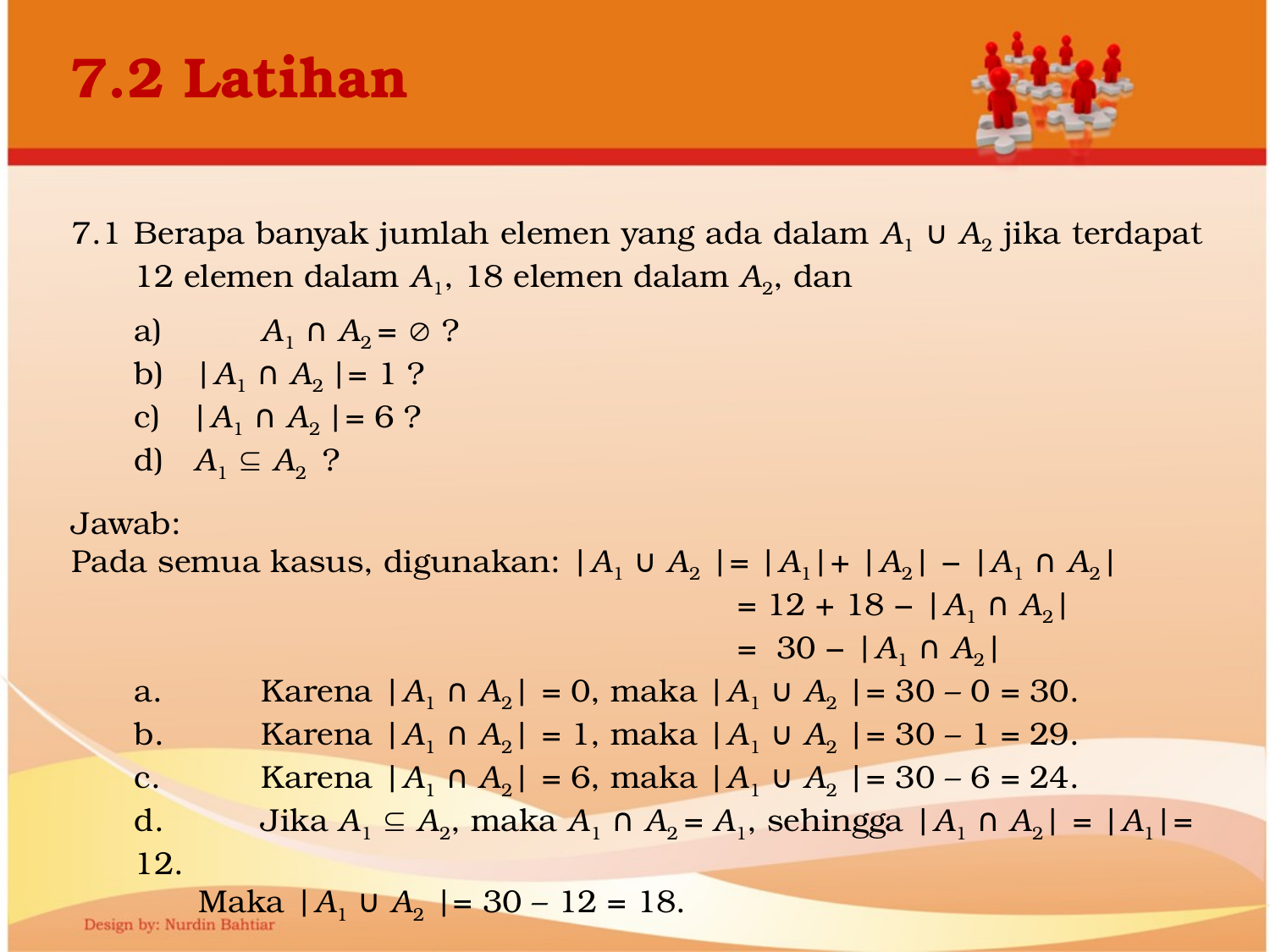

# 7.2 Latihan
7.1	Berapa banyak jumlah elemen yang ada dalam A1 ∪ A2 jika terdapat 12 elemen dalam A1, 18 elemen dalam A2, dan
a) 	A1 ∩ A2 = ∅ ?
b)   |A1 ∩ A2 |= 1 ?
c)   |A1 ∩ A2 |= 6 ?
d)   A1 ⊆ A2  ?
Jawab:
Pada semua kasus, digunakan: |A1 ∪ A2 |= |A1|+ |A2| − |A1 ∩ A2|
					   = 12 + 18 − |A1 ∩ A2|
					   =  30 − |A1 ∩ A2|
a.	Karena |A1 ∩ A2| = 0, maka |A1 ∪ A2 |= 30 – 0 = 30.
b.	Karena |A1 ∩ A2| = 1, maka |A1 ∪ A2 |= 30 – 1 = 29.
c.	Karena |A1 ∩ A2| = 6, maka |A1 ∪ A2 |= 30 – 6 = 24.
d.	Jika A1 ⊆ A2, maka A1 ∩ A2 = A1, sehingga |A1 ∩ A2| = |A1|= 12.
	Maka |A1 ∪ A2 |= 30 – 12 = 18.